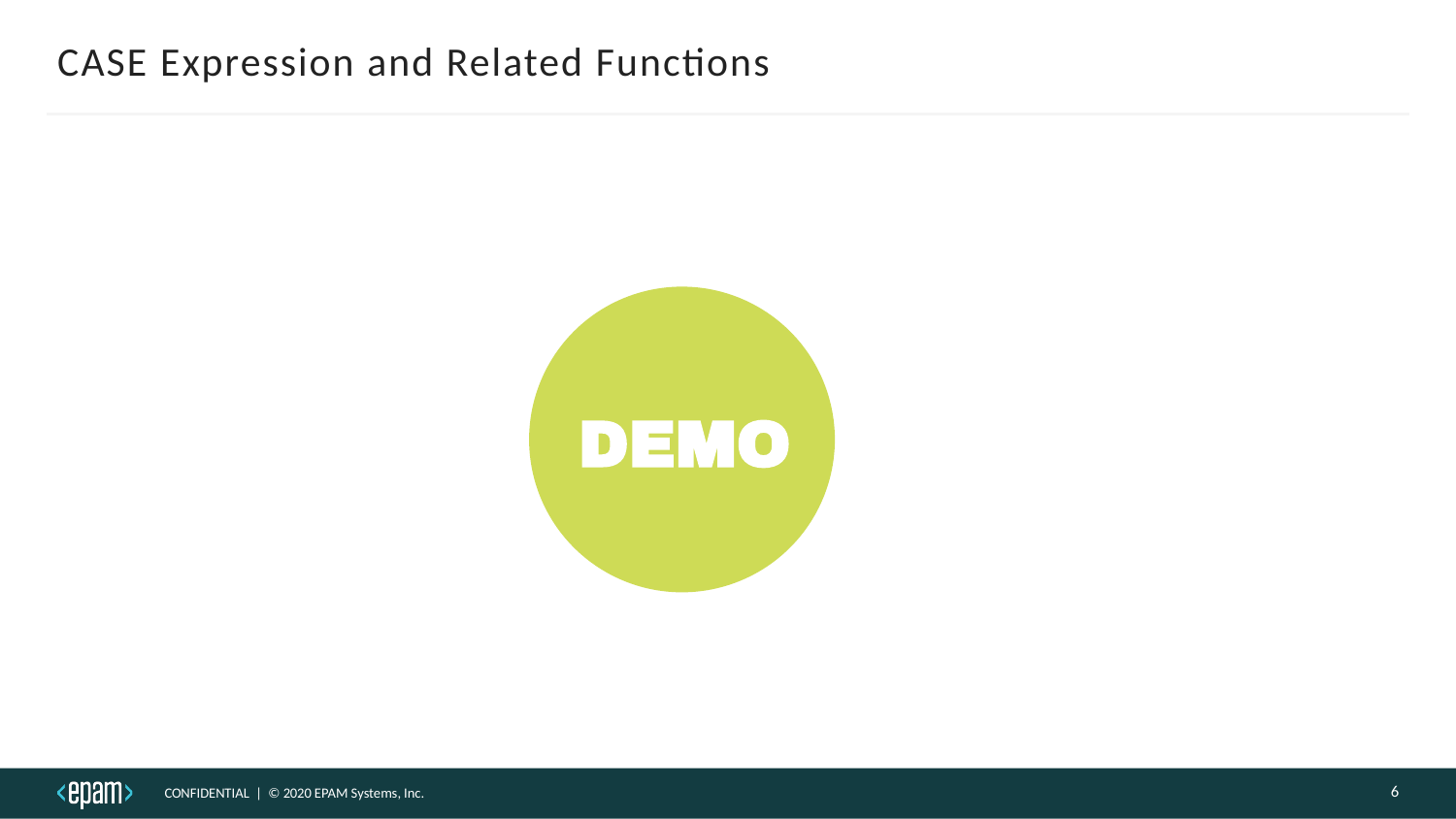

# CASE Expression and Related Functions

DEMO

6